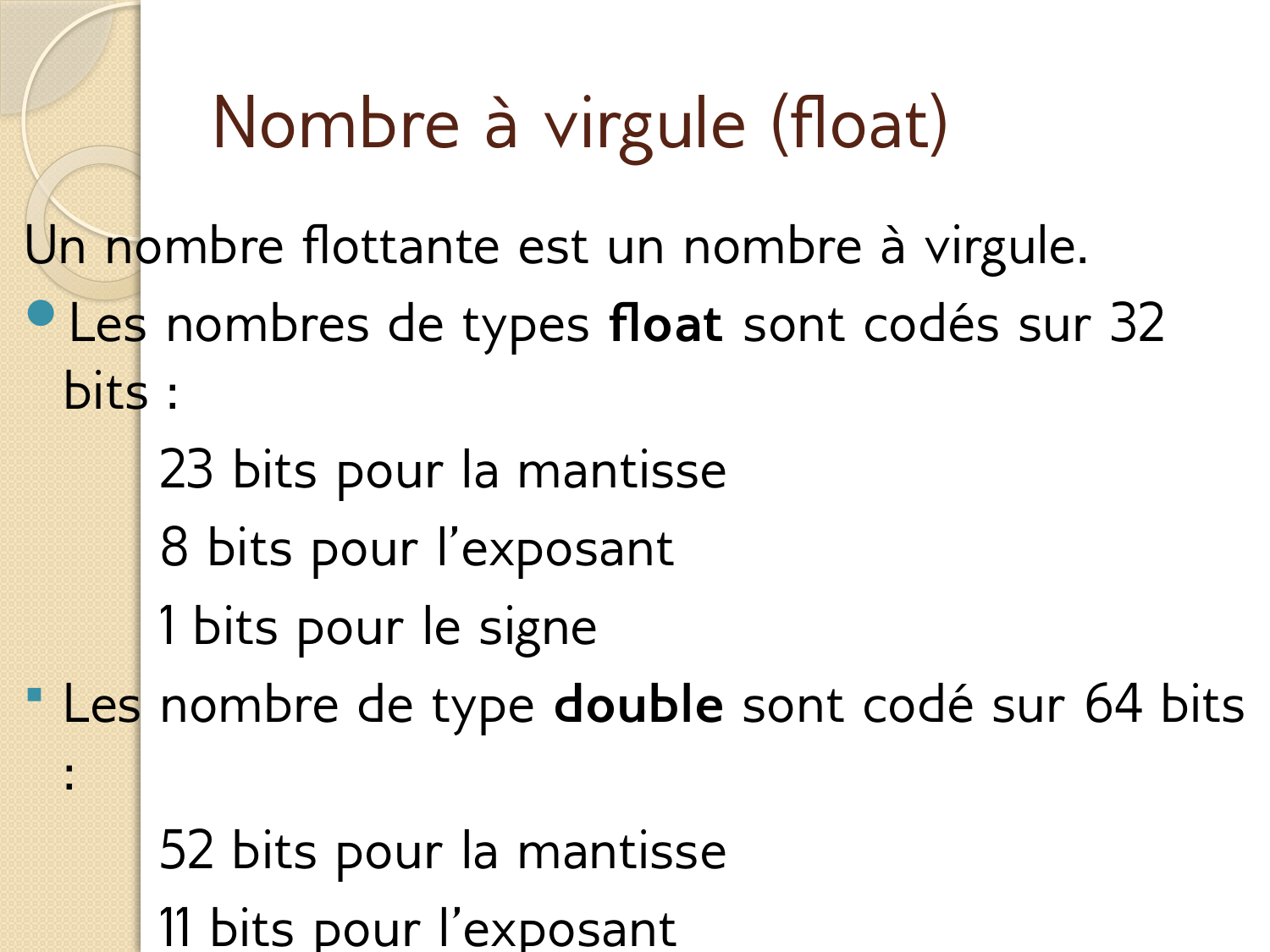

# Nombre à virgule (float)
Un nombre flottante est un nombre à virgule.
Les nombres de types float sont codés sur 32 bits :
        23 bits pour la mantisse
        8 bits pour l’exposant
        1 bits pour le signe
Les nombre de type double sont codé sur 64 bits :
        52 bits pour la mantisse
        11 bits pour l’exposant
        1 bits pour le signe